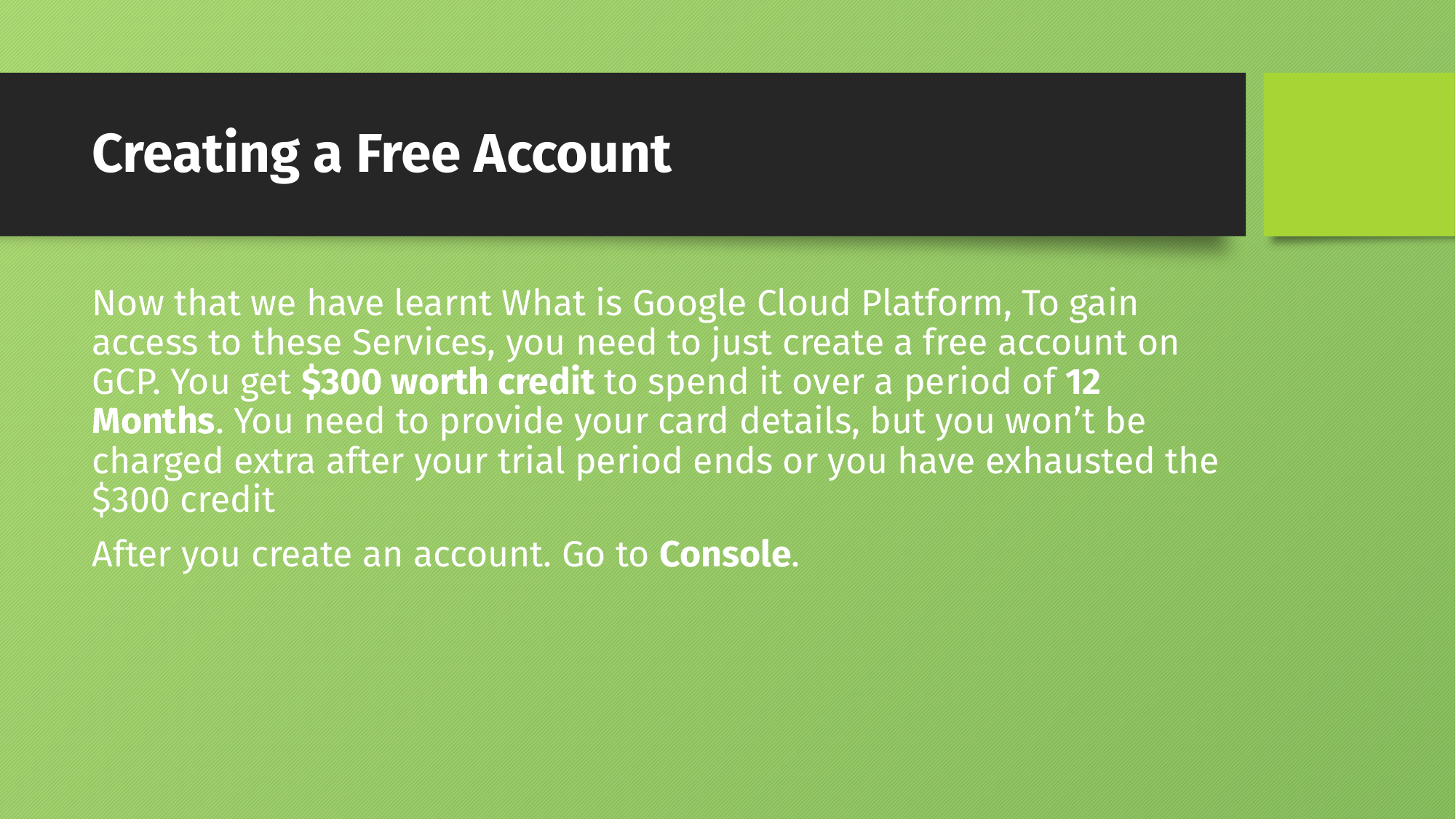

# Creating a Free Account
Now that we have learnt What is Google Cloud Platform, To gain access to these Services, you need to just create a free account on GCP. You get $300 worth credit to spend it over a period of 12 Months. You need to provide your card details, but you won’t be charged extra after your trial period ends or you have exhausted the $300 credit
After you create an account. Go to Console.